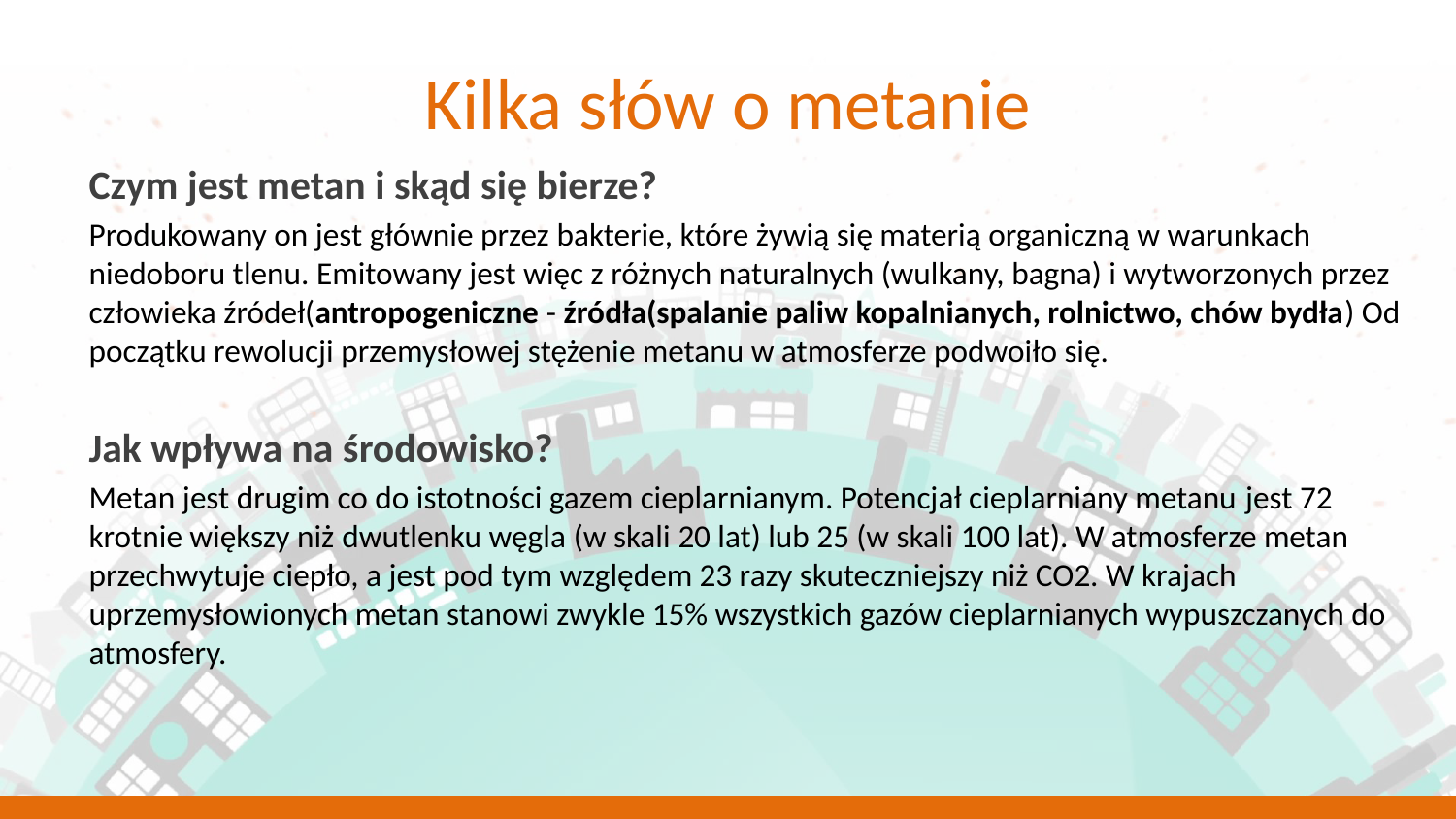

# Kilka słów o metanie
Czym jest metan i skąd się bierze?
Produkowany on jest głównie przez bakterie, które żywią się materią organiczną w warunkach niedoboru tlenu. Emitowany jest więc z różnych naturalnych (wulkany, bagna) i wytworzonych przez człowieka źródeł(antropogeniczne - źródła(spalanie paliw kopalnianych, rolnictwo, chów bydła) Od początku rewolucji przemysłowej stężenie metanu w atmosferze podwoiło się.

Jak wpływa na środowisko?
Metan jest drugim co do istotności gazem cieplarnianym. Potencjał cieplarniany metanu jest 72 krotnie większy niż dwutlenku węgla (w skali 20 lat) lub 25 (w skali 100 lat). W atmosferze metan przechwytuje ciepło, a jest pod tym względem 23 razy skuteczniejszy niż CO2. W krajach uprzemysłowionych metan stanowi zwykle 15% wszystkich gazów cieplarnianych wypuszczanych do atmosfery.